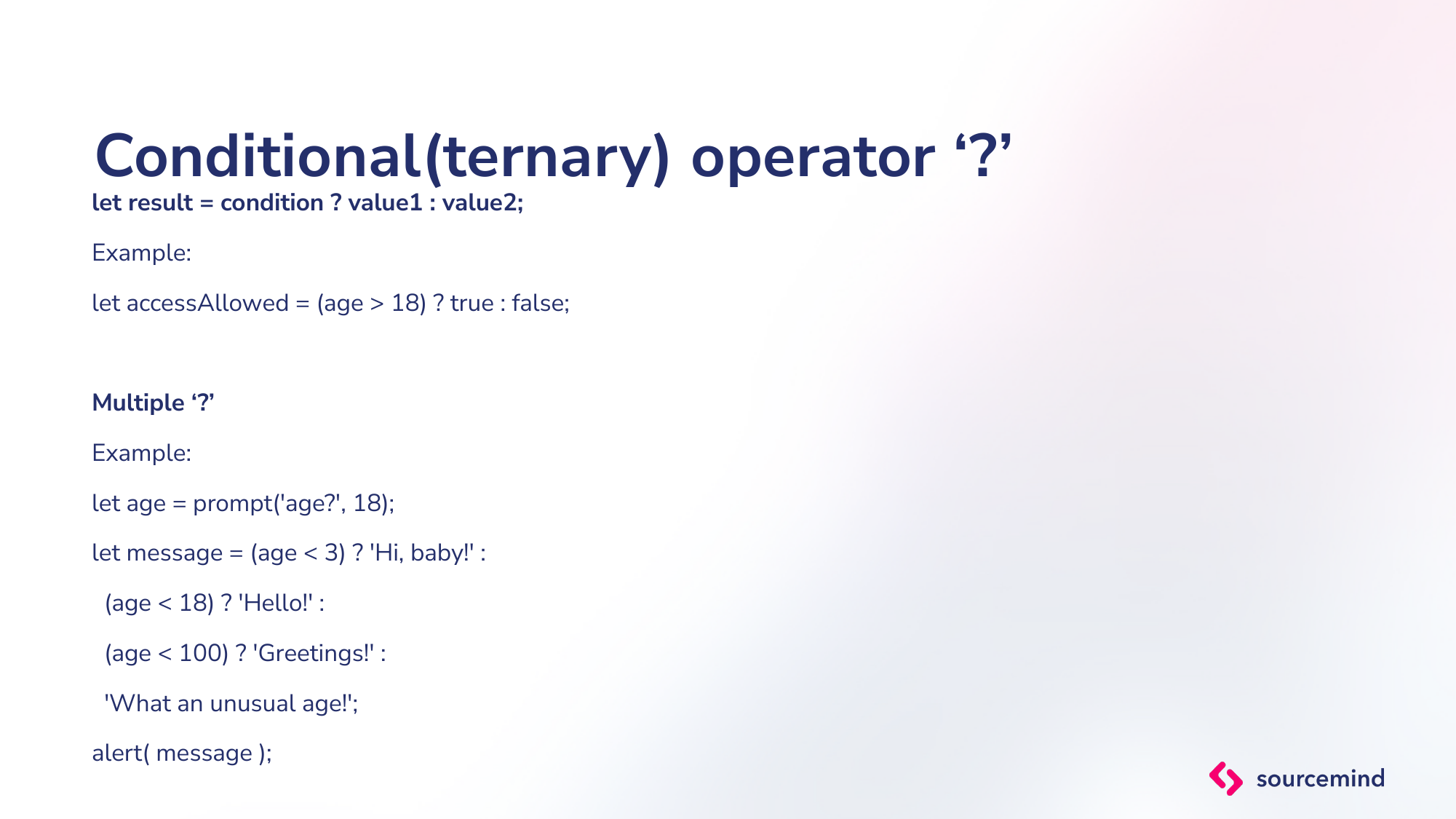

# Conditional(ternary) operator ‘?’
let result = condition ? value1 : value2;
Example:
let accessAllowed = (age > 18) ? true : false;

Multiple ‘?’
Example:
let age = prompt('age?', 18);
let message = (age < 3) ? 'Hi, baby!' :
  (age < 18) ? 'Hello!' :
  (age < 100) ? 'Greetings!' :
  'What an unusual age!';
alert( message );